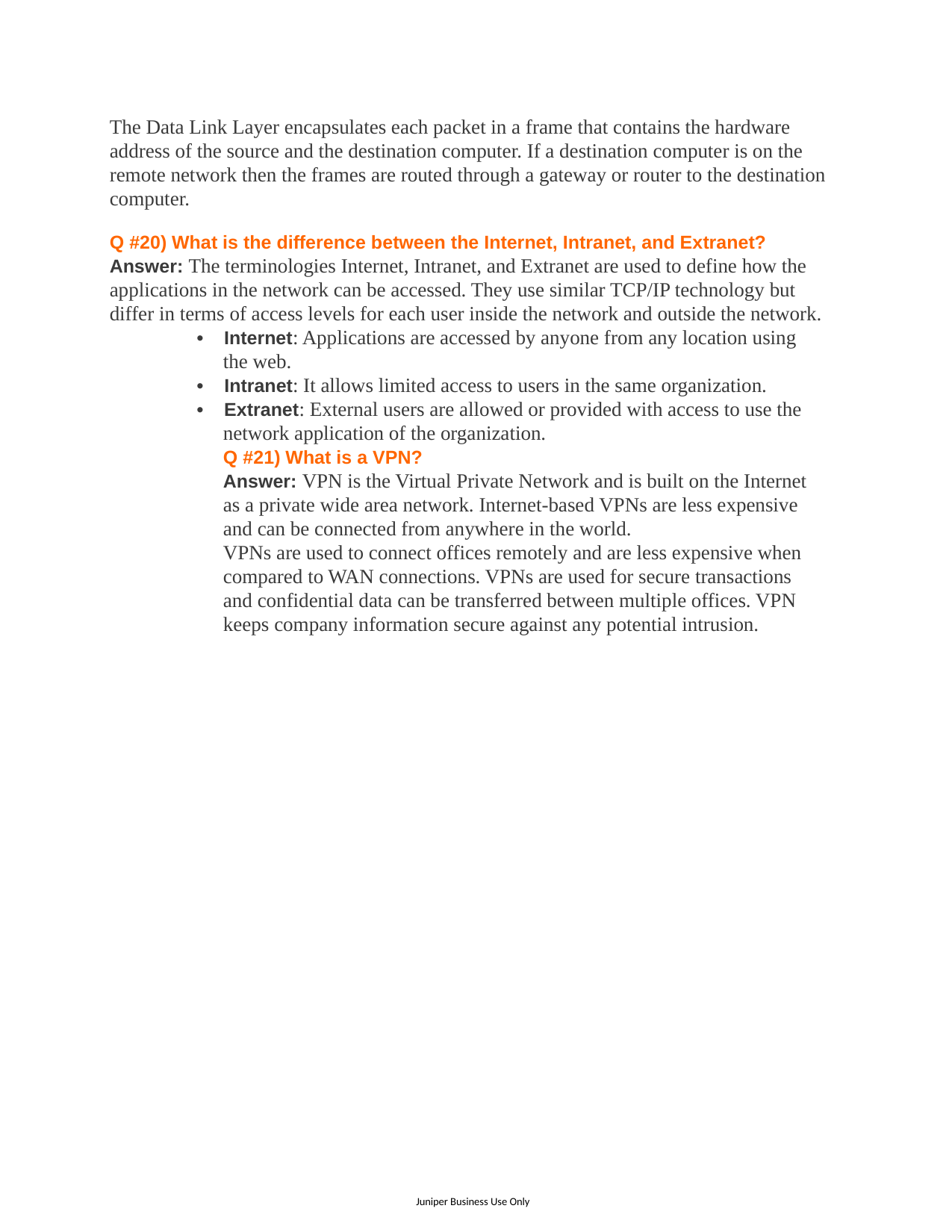

The Data Link Layer encapsulates each packet in a frame that contains the hardware address of the source and the destination computer. If a destination computer is on the remote network then the frames are routed through a gateway or router to the destination computer.
Q #20) What is the difference between the Internet, Intranet, and Extranet? Answer: The terminologies Internet, Intranet, and Extranet are used to define how the applications in the network can be accessed. They use similar TCP/IP technology but differ in terms of access levels for each user inside the network and outside the network.
•    Internet: Applications are accessed by anyone from any location using the web.
•    Intranet: It allows limited access to users in the same organization.
•    Extranet: External users are allowed or provided with access to use the network application of the organization.
Q #21) What is a VPN?
Answer: VPN is the Virtual Private Network and is built on the Internet as a private wide area network. Internet-based VPNs are less expensive and can be connected from anywhere in the world.
VPNs are used to connect offices remotely and are less expensive when compared to WAN connections. VPNs are used for secure transactions and confidential data can be transferred between multiple offices. VPN keeps company information secure against any potential intrusion.
Juniper Business Use Only